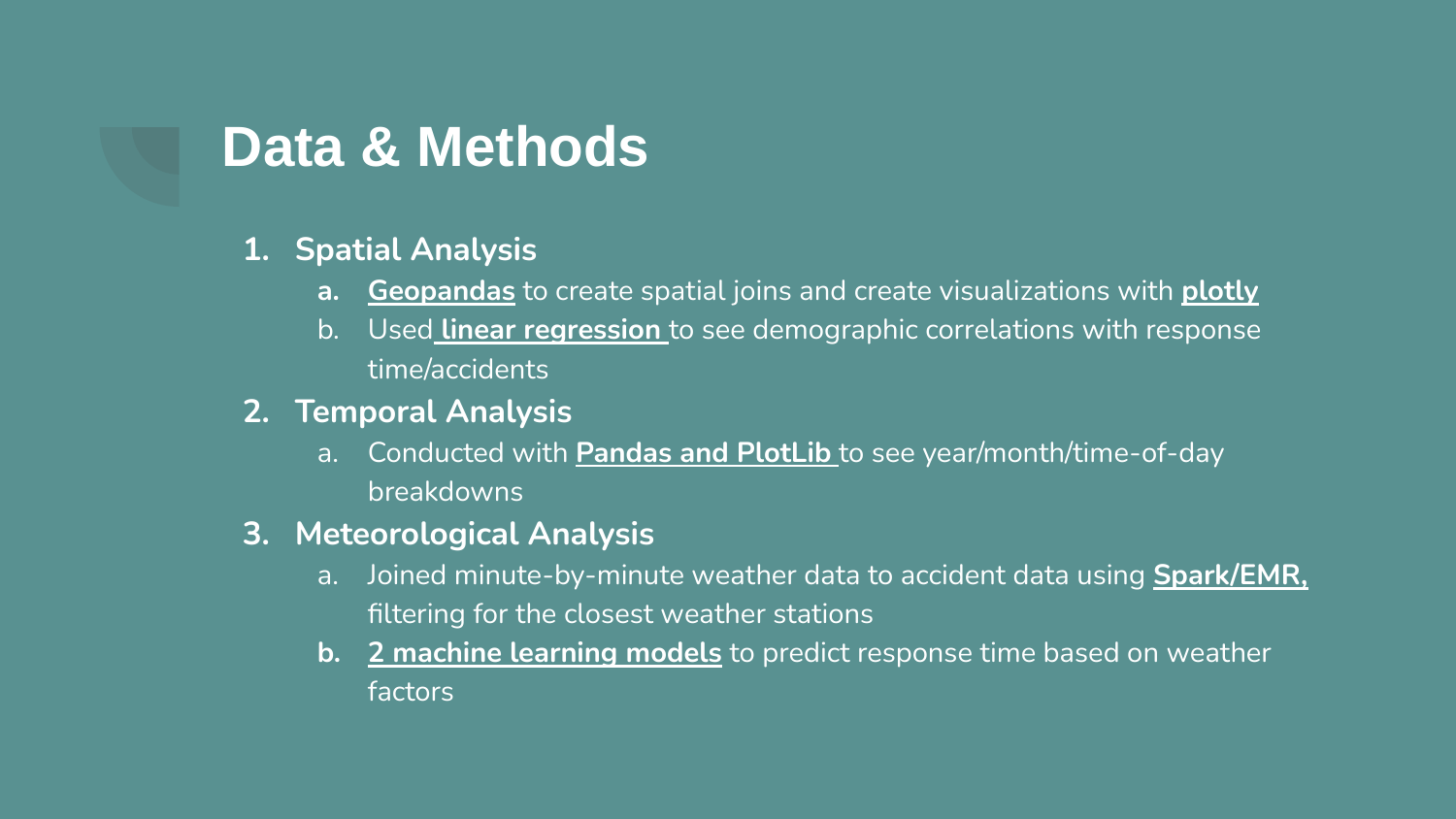

# Data & Methods
Spatial Analysis
Geopandas to create spatial joins and create visualizations with plotly
Used linear regression to see demographic correlations with response time/accidents
Temporal Analysis
Conducted with Pandas and PlotLib to see year/month/time-of-day breakdowns
Meteorological Analysis
Joined minute-by-minute weather data to accident data using Spark/EMR, filtering for the closest weather stations
2 machine learning models to predict response time based on weather factors